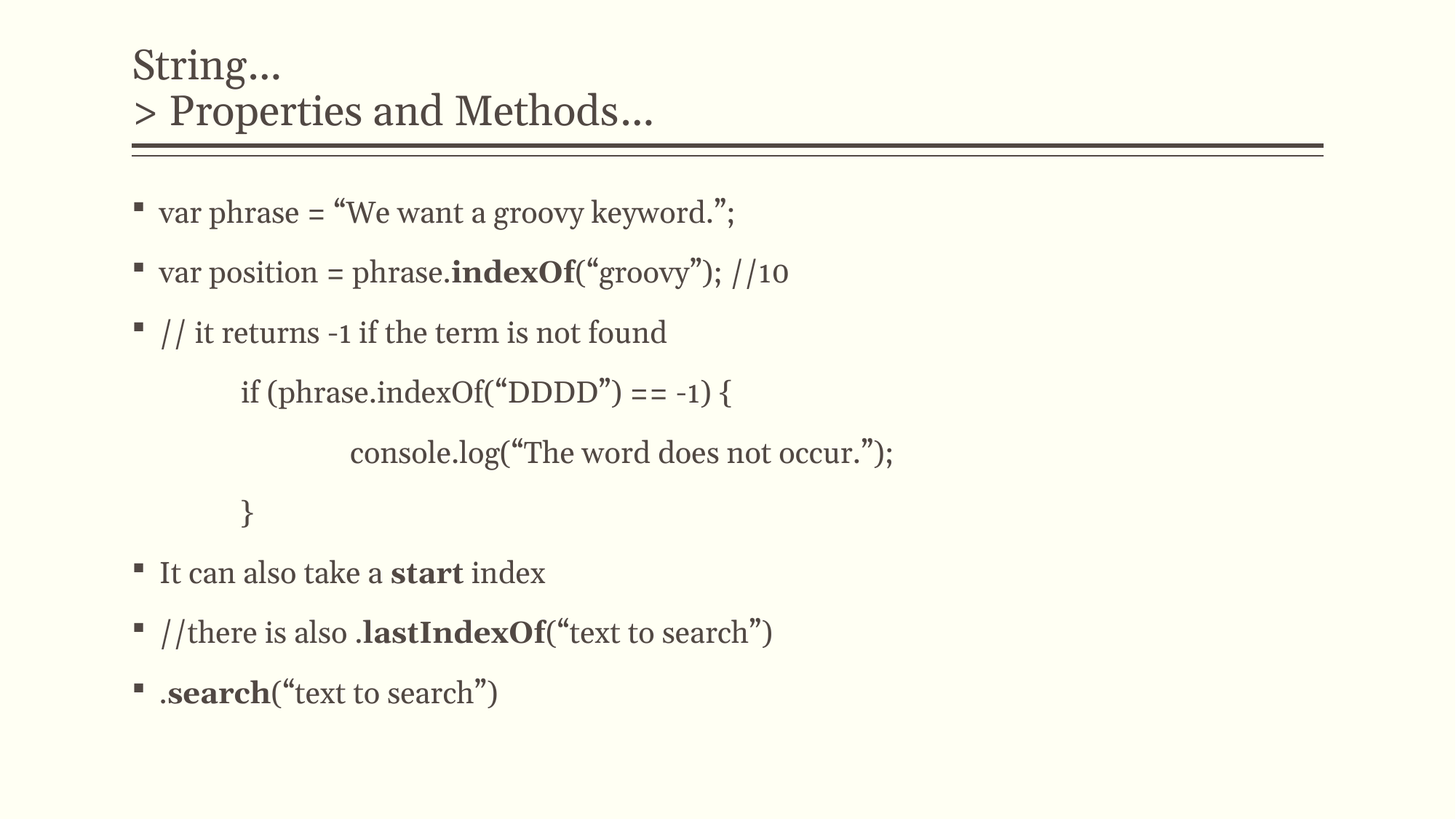

# String… > Properties and Methods…
var phrase = “We want a groovy keyword.”;
var position = phrase.indexOf(“groovy”); //10
// it returns -1 if the term is not found
	if (phrase.indexOf(“DDDD”) == -1) {
		console.log(“The word does not occur.”);
	}
It can also take a start index
//there is also .lastIndexOf(“text to search”)
.search(“text to search”)